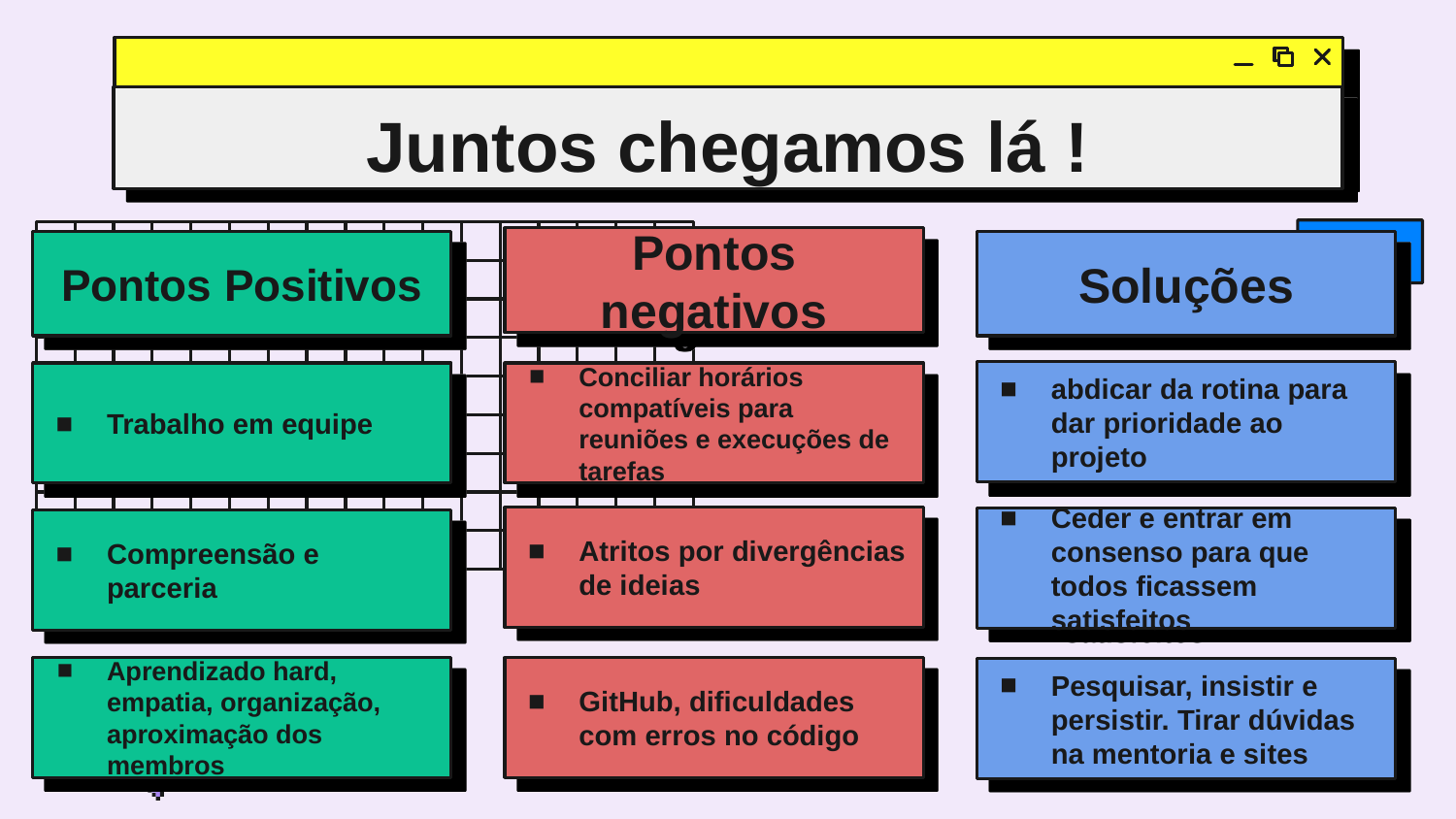

# Juntos chegamos lá !
Pontos negativos
Soluções
Pontos Positivos
abdicar da rotina para dar prioridade ao projeto
Conciliar horários compatíveis para reuniões e execuções de tarefas
Trabalho em equipe
Atritos por divergências de ideias
Ceder e entrar em consenso para que todos ficassem satisfeitos
Compreensão e parceria
Aprendizado hard, empatia, organização, aproximação dos membros
GitHub, dificuldades com erros no código
Pesquisar, insistir e persistir. Tirar dúvidas na mentoria e sites